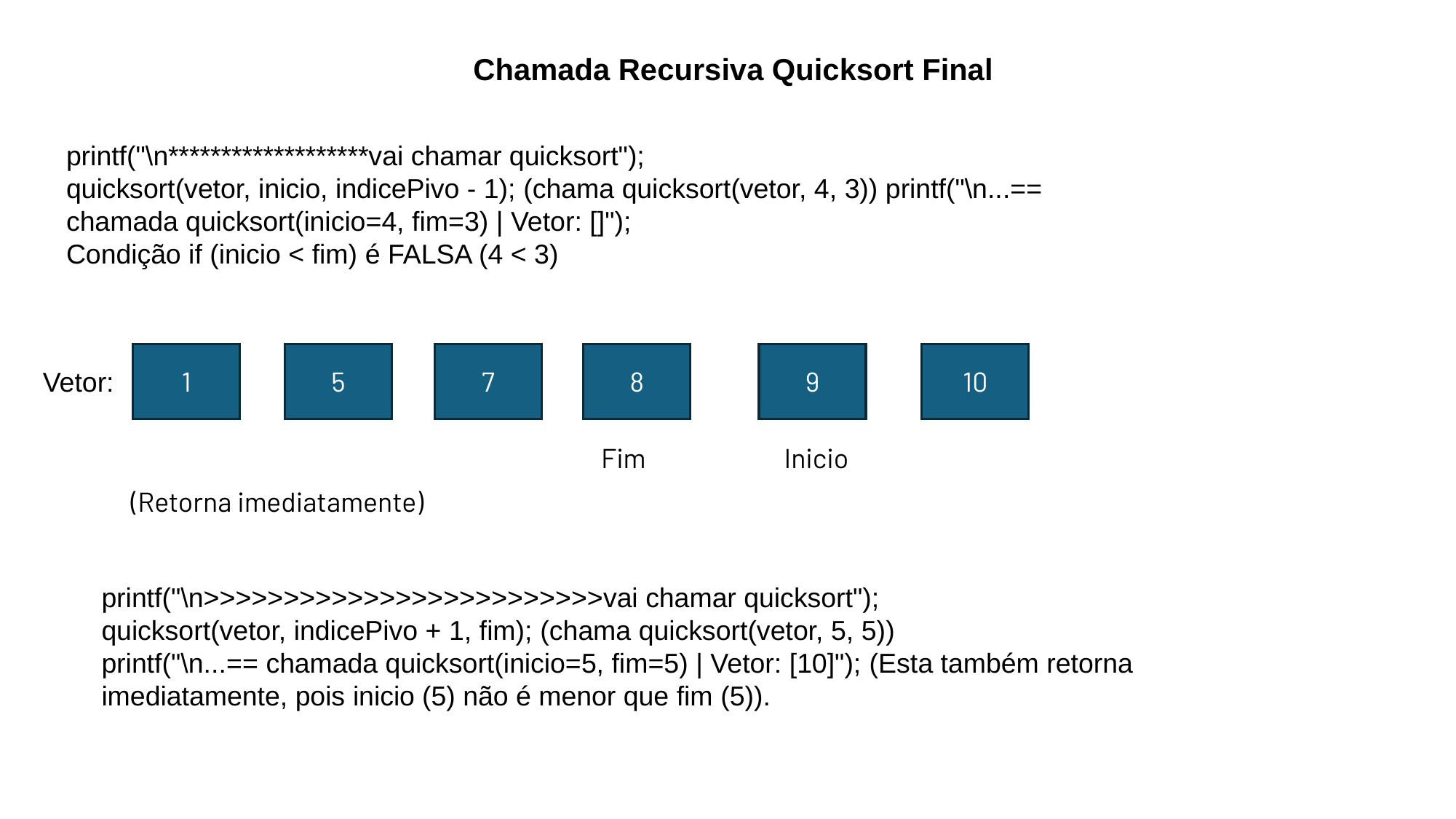

Chamada Recursiva Quicksort Final
printf("\n*******************vai chamar quicksort");
quicksort(vetor, inicio, indicePivo - 1); (chama quicksort(vetor, 4, 3)) printf("\n...== chamada quicksort(inicio=4, fim=3) | Vetor: []");
Condição if (inicio < fim) é FALSA (4 < 3)

7
8
1
5
9
10
Vetor:
Fim
Inicio
(Retorna imediatamente)
printf("\n>>>>>>>>>>>>>>>>>>>>>>>>>vai chamar quicksort");
quicksort(vetor, indicePivo + 1, fim); (chama quicksort(vetor, 5, 5))
printf("\n...== chamada quicksort(inicio=5, fim=5) | Vetor: [10]"); (Esta também retorna imediatamente, pois inicio (5) não é menor que fim (5)).